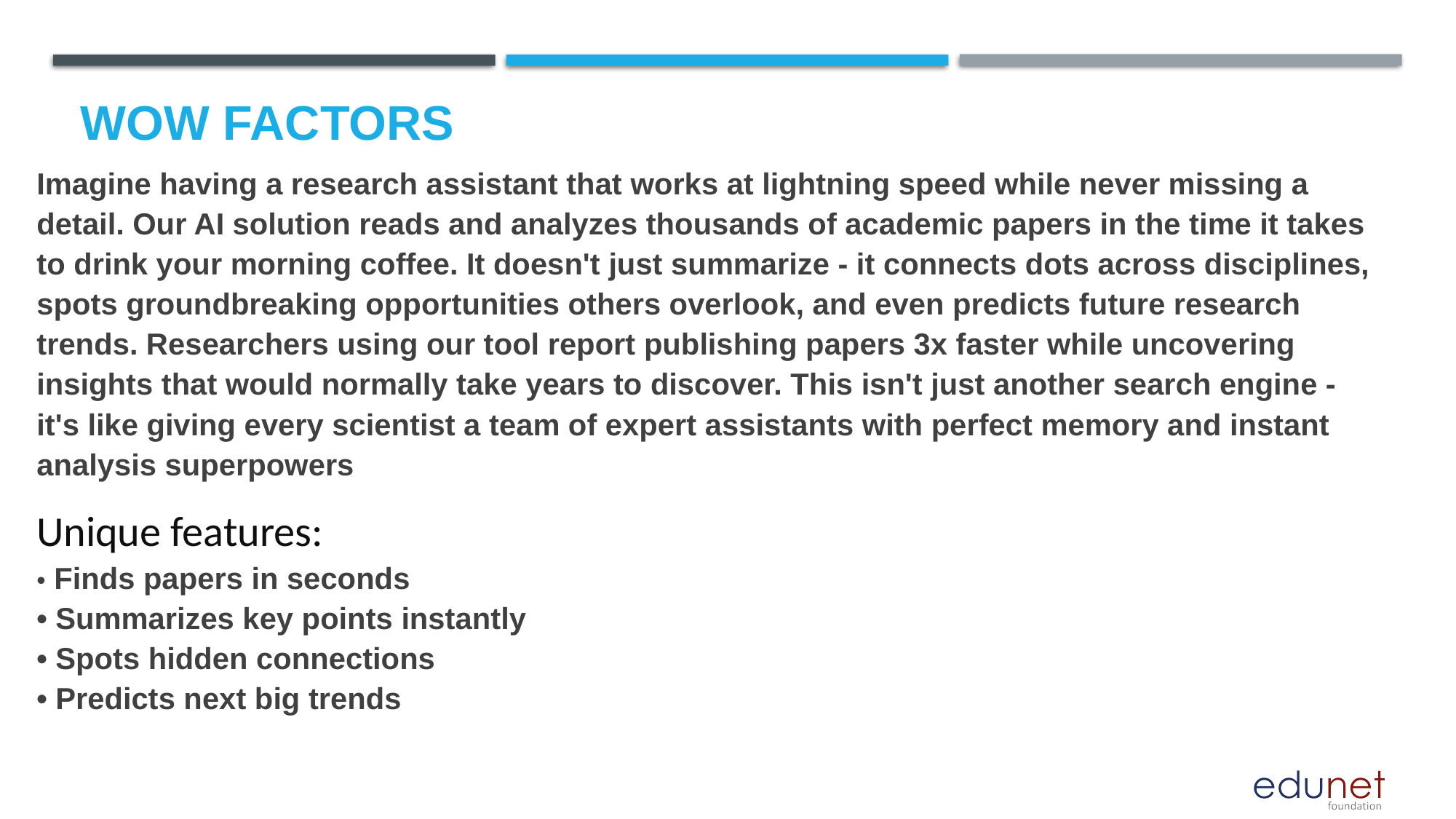

# Wow factors
Imagine having a research assistant that works at lightning speed while never missing a detail. Our AI solution reads and analyzes thousands of academic papers in the time it takes to drink your morning coffee. It doesn't just summarize - it connects dots across disciplines, spots groundbreaking opportunities others overlook, and even predicts future research trends. Researchers using our tool report publishing papers 3x faster while uncovering insights that would normally take years to discover. This isn't just another search engine - it's like giving every scientist a team of expert assistants with perfect memory and instant analysis superpowers
Unique features:
• Finds papers in seconds
• Summarizes key points instantly
• Spots hidden connections
• Predicts next big trends